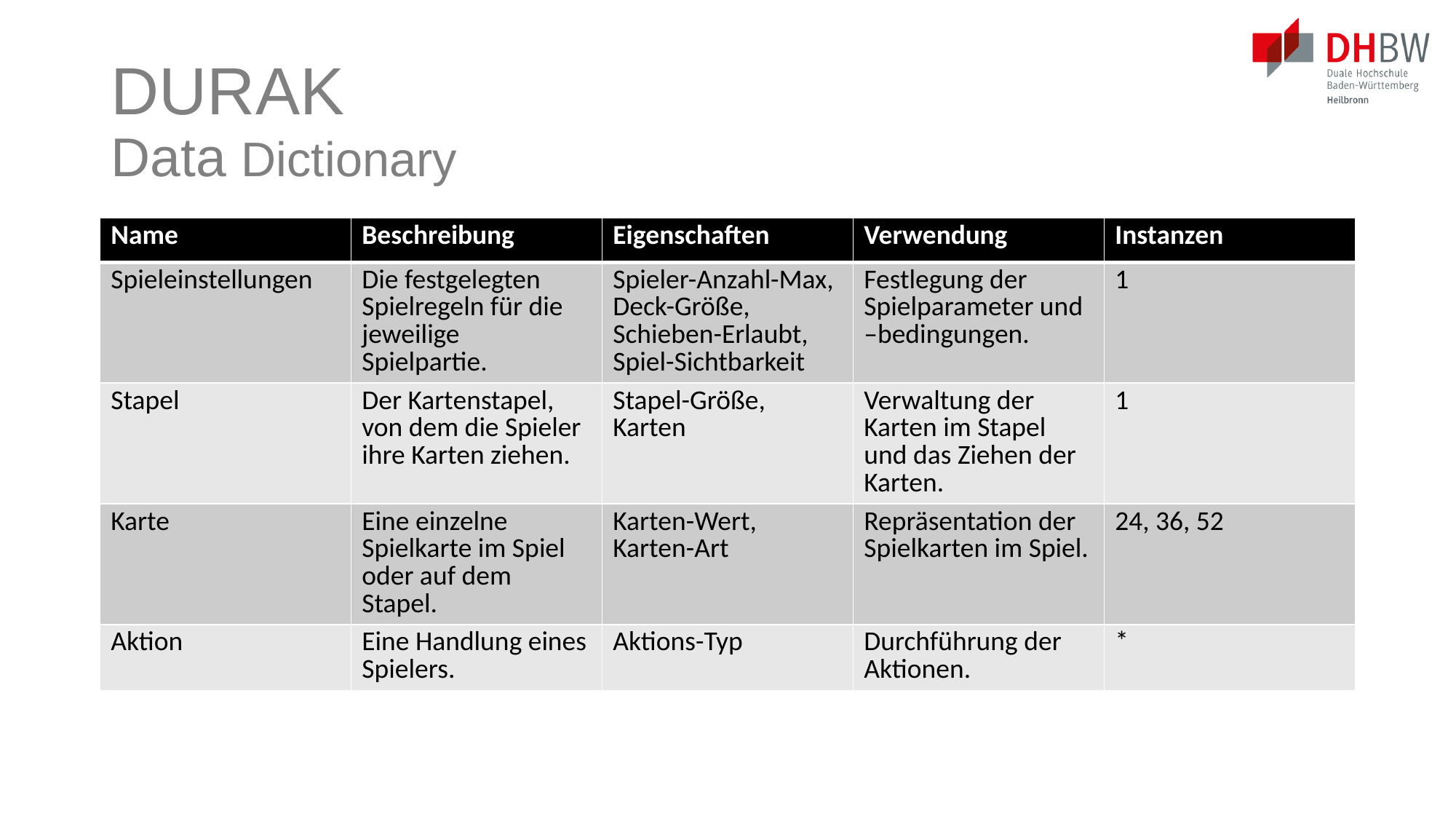

# DURAK Data Dictionary
| Name | Beschreibung | Eigenschaften | Verwendung | Instanzen |
| --- | --- | --- | --- | --- |
| Spieleinstellungen | Die festgelegten Spielregeln für die jeweilige Spielpartie. | Spieler-Anzahl-Max, Deck-Größe, Schieben-Erlaubt, Spiel-Sichtbarkeit | Festlegung der Spielparameter und –bedingungen. | 1 |
| Stapel | Der Kartenstapel, von dem die Spieler ihre Karten ziehen. | Stapel-Größe, Karten | Verwaltung der Karten im Stapel und das Ziehen der Karten. | 1 |
| Karte | Eine einzelne Spielkarte im Spiel oder auf dem Stapel. | Karten-Wert, Karten-Art | Repräsentation der Spielkarten im Spiel. | 24, 36, 52 |
| Aktion | Eine Handlung eines Spielers. | Aktions-Typ | Durchführung der Aktionen. | \* |